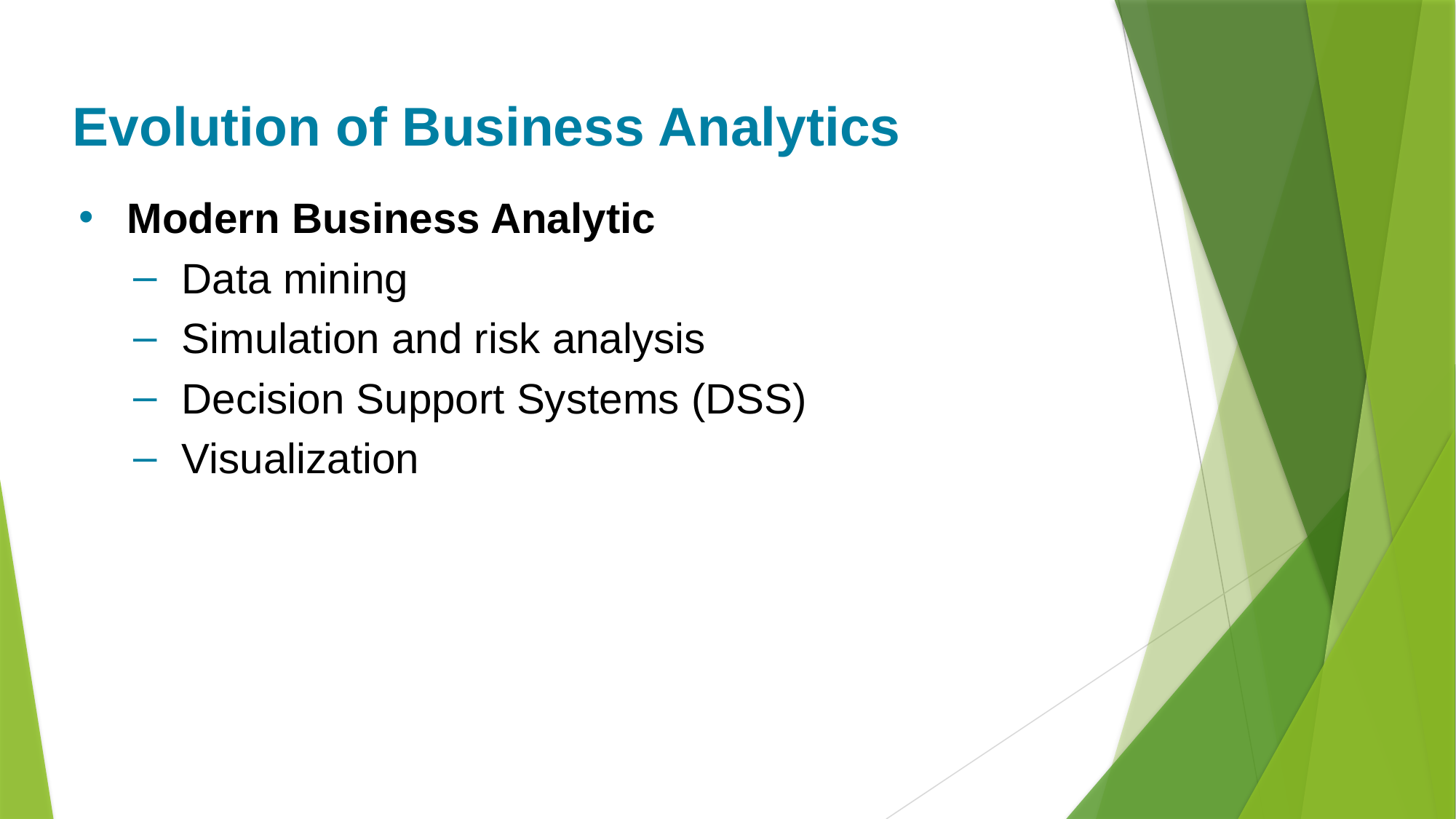

# Evolution of Business Analytics
Modern Business Analytic
Data mining
Simulation and risk analysis
Decision Support Systems (DSS)
Visualization